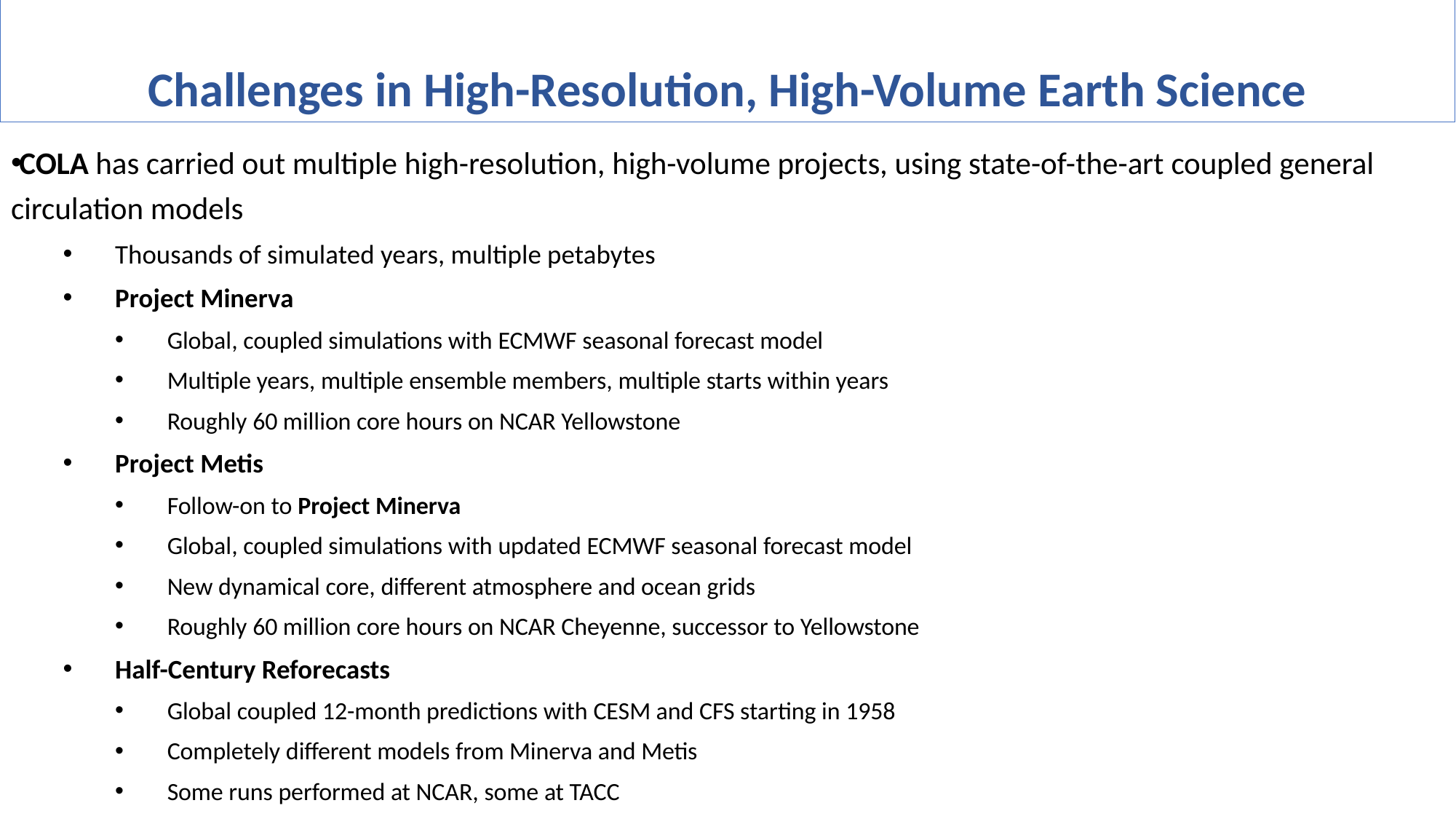

Challenges in High-Resolution, High-Volume Earth Science
COLA has carried out multiple high-resolution, high-volume projects, using state-of-the-art coupled general circulation models
Thousands of simulated years, multiple petabytes
Project Minerva
Global, coupled simulations with ECMWF seasonal forecast model
Multiple years, multiple ensemble members, multiple starts within years
Roughly 60 million core hours on NCAR Yellowstone
Project Metis
Follow-on to Project Minerva
Global, coupled simulations with updated ECMWF seasonal forecast model
New dynamical core, different atmosphere and ocean grids
Roughly 60 million core hours on NCAR Cheyenne, successor to Yellowstone
Half-Century Reforecasts
Global coupled 12-month predictions with CESM and CFS starting in 1958
Completely different models from Minerva and Metis
Some runs performed at NCAR, some at TACC